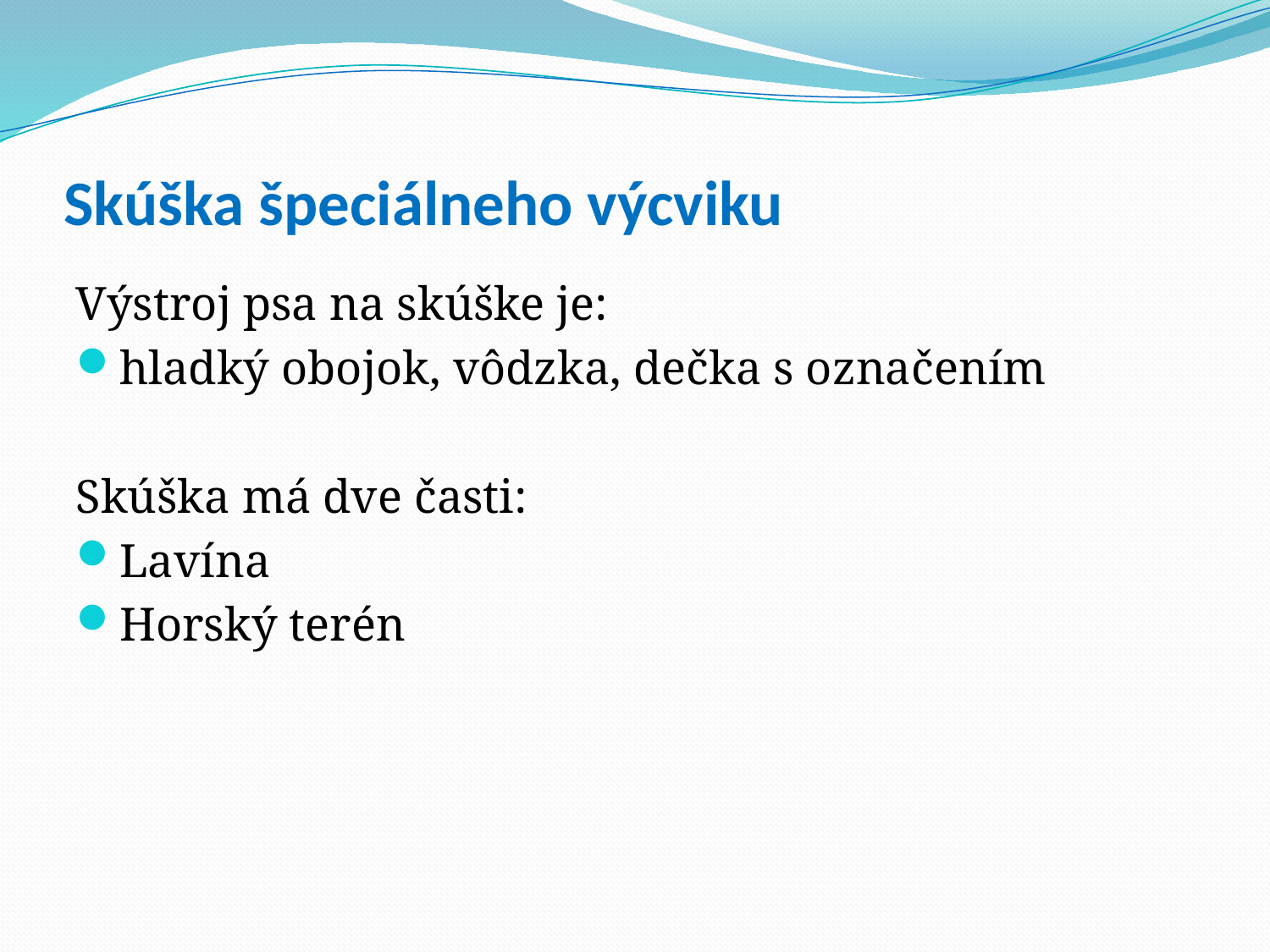

# Skúška špeciálneho výcviku
Výstroj psa na skúške je:
hladký obojok, vôdzka, dečka s označením

Skúška má dve časti:
Lavína
Horský terén